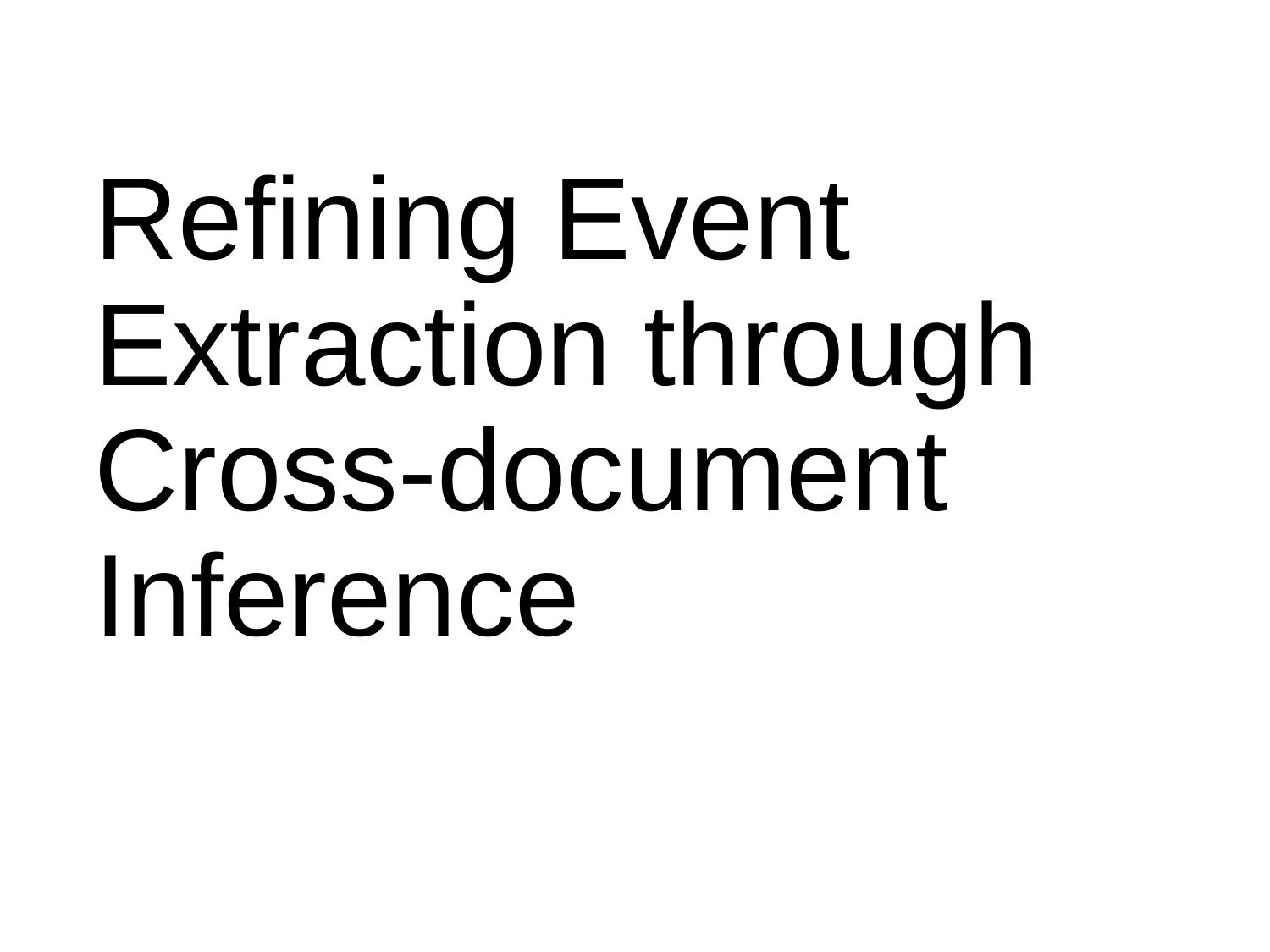

# Refining Event Extraction through Cross-document Inference